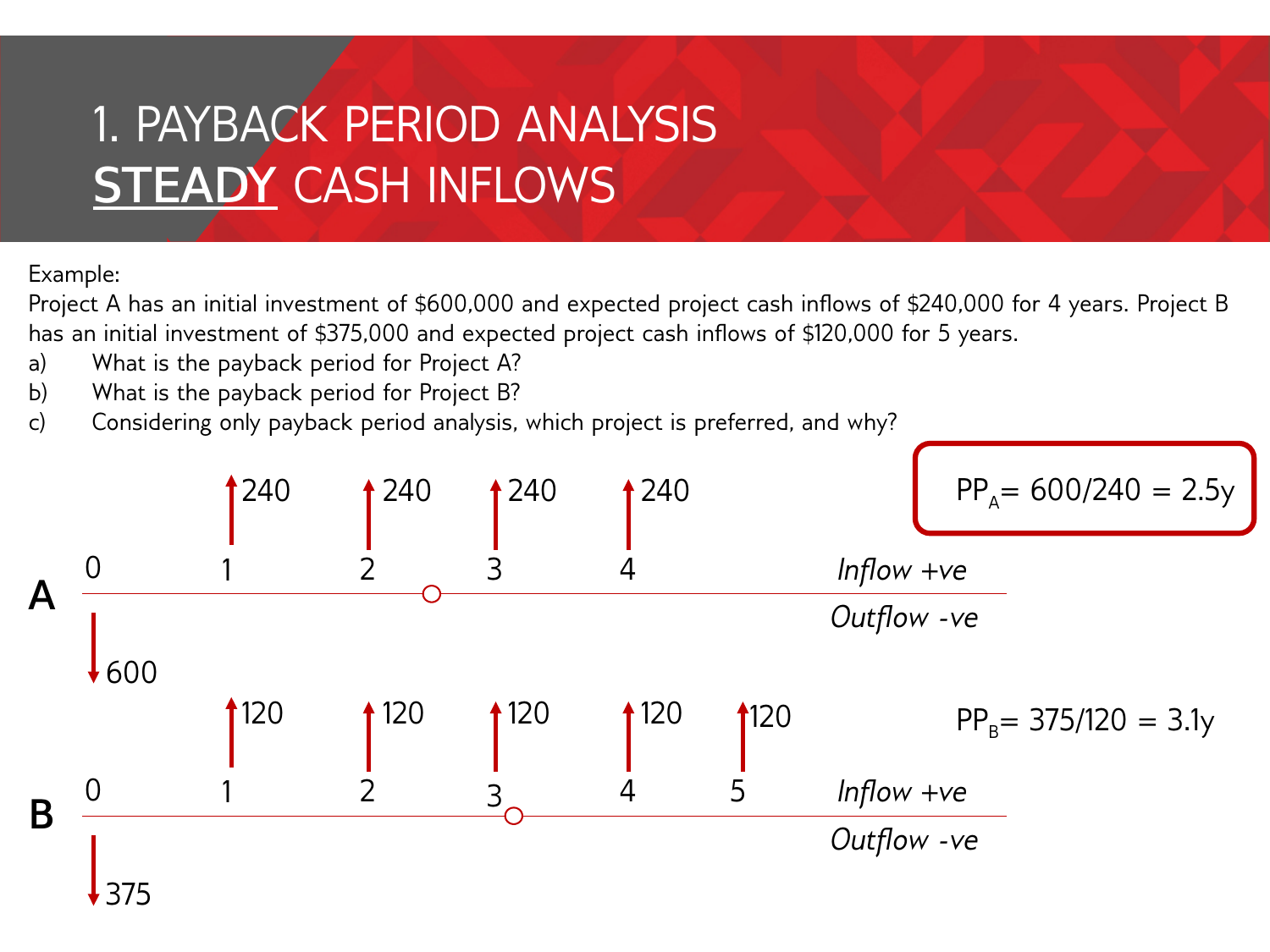

# 1. Payback Period analysis Steady Cash inflows
Example:
Project A has an initial investment of $600,000 and expected project cash inflows of $240,000 for 4 years. Project B has an initial investment of $375,000 and expected project cash inflows of $120,000 for 5 years.
What is the payback period for Project A?
What is the payback period for Project B?
Considering only payback period analysis, which project is preferred, and why?

PPA= 600/240 = 2.5y
240
240
240
240
0
2
3
4
Inflow +ve
1
A
Outflow -ve
600

120
120
120
120
120
0
2
4
5

Inflow +ve
1
3
B
Outflow -ve
375
PPB= 375/120 = 3.1y